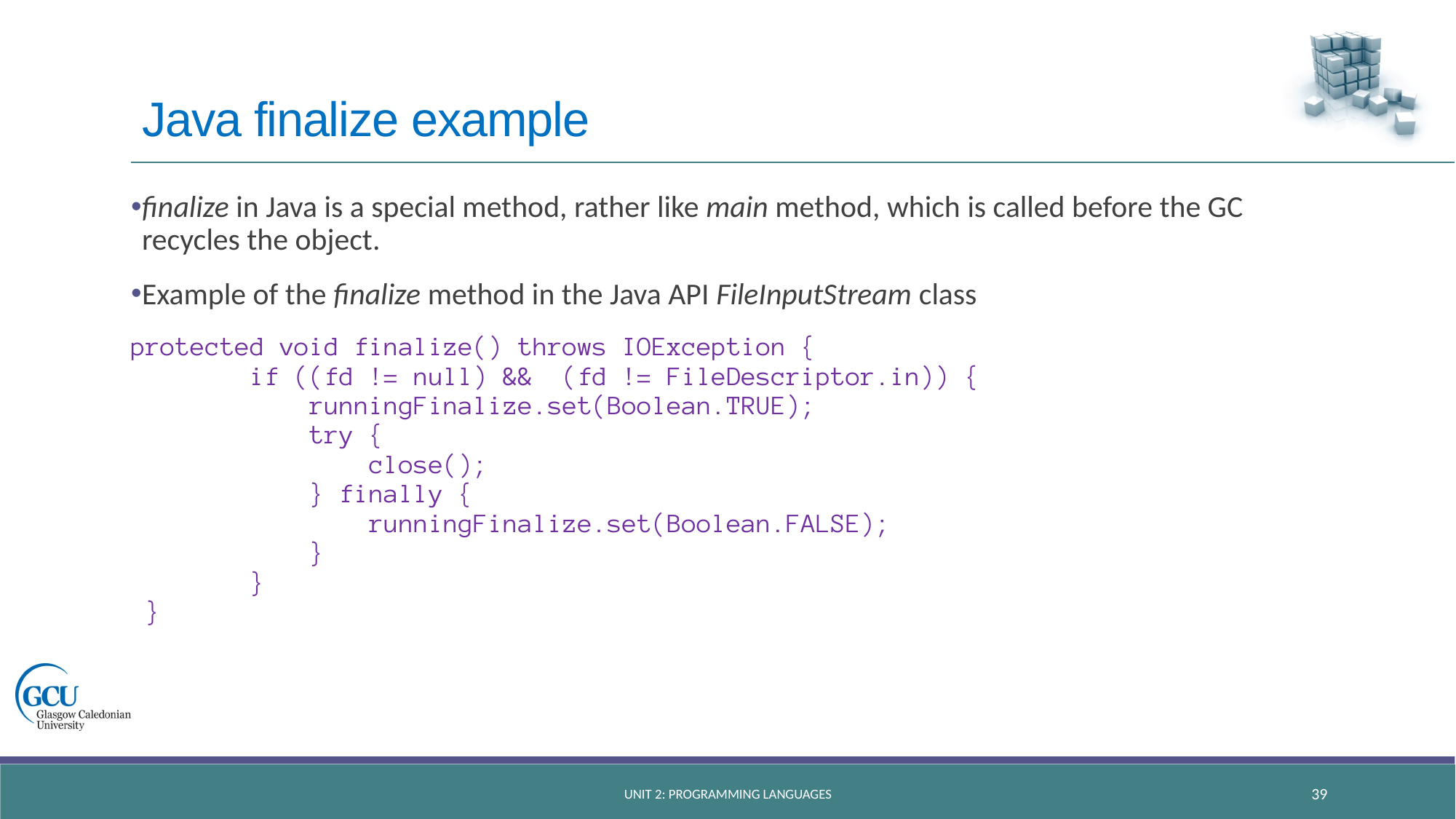

# Java finalize example
finalize in Java is a special method, rather like main method, which is called before the GC recycles the object.
Example of the finalize method in the Java API FileInputStream class
protected void finalize() throws IOException {
        if ((fd != null) &&  (fd != FileDescriptor.in)) {
            runningFinalize.set(Boolean.TRUE);
            try {
                close();
            } finally {
                runningFinalize.set(Boolean.FALSE);
            }
        }
 }
Unit 2: Programming languages
39